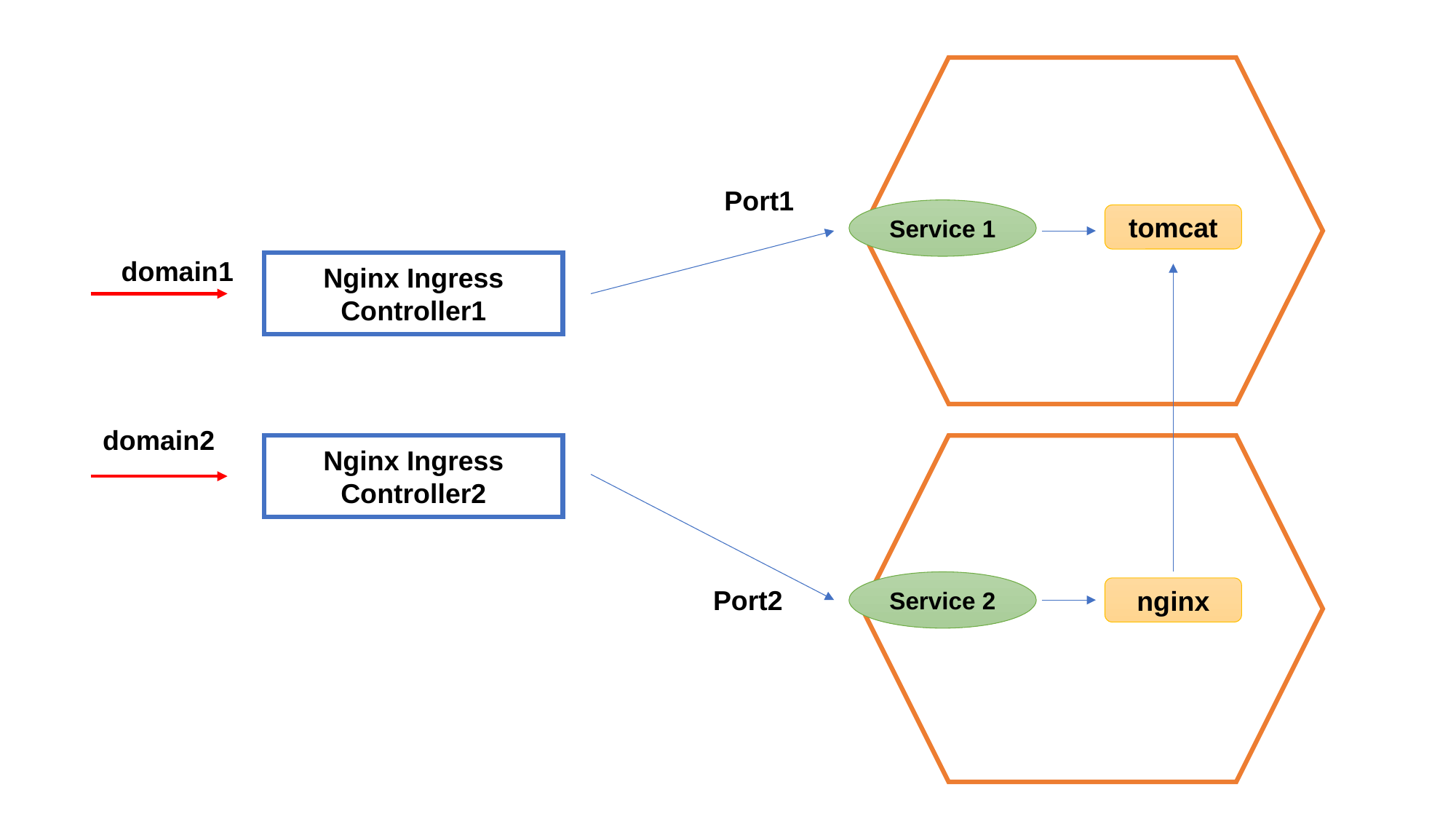

Port1
Service 1
tomcat
domain1
Nginx Ingress
Controller1
domain2
Nginx Ingress
Controller2

Service 2
Port2
nginx